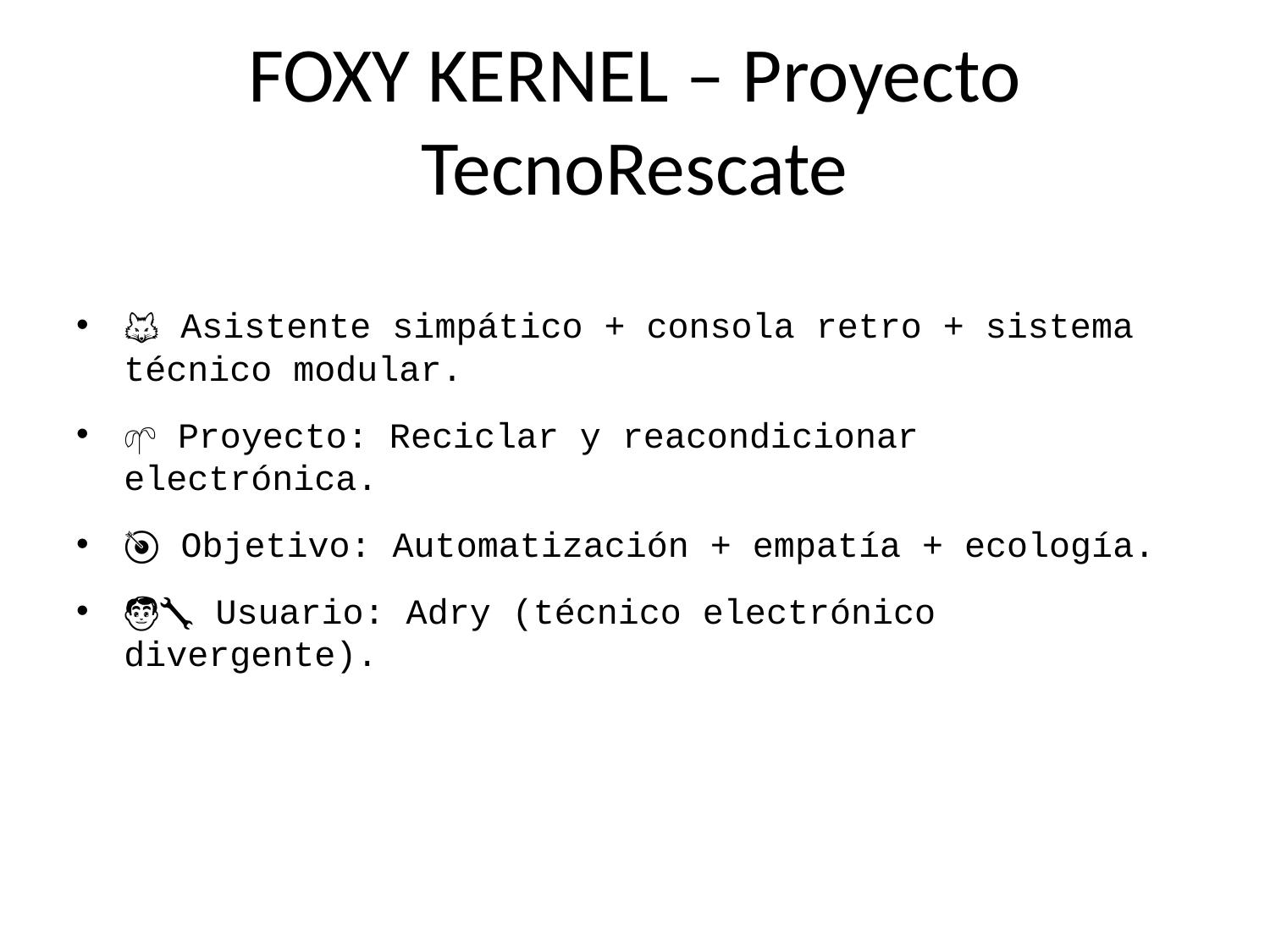

# FOXY KERNEL – Proyecto TecnoRescate

🦊 Asistente simpático + consola retro + sistema técnico modular.
🌱 Proyecto: Reciclar y reacondicionar electrónica.
🎯 Objetivo: Automatización + empatía + ecología.
👨‍🔧 Usuario: Adry (técnico electrónico divergente).